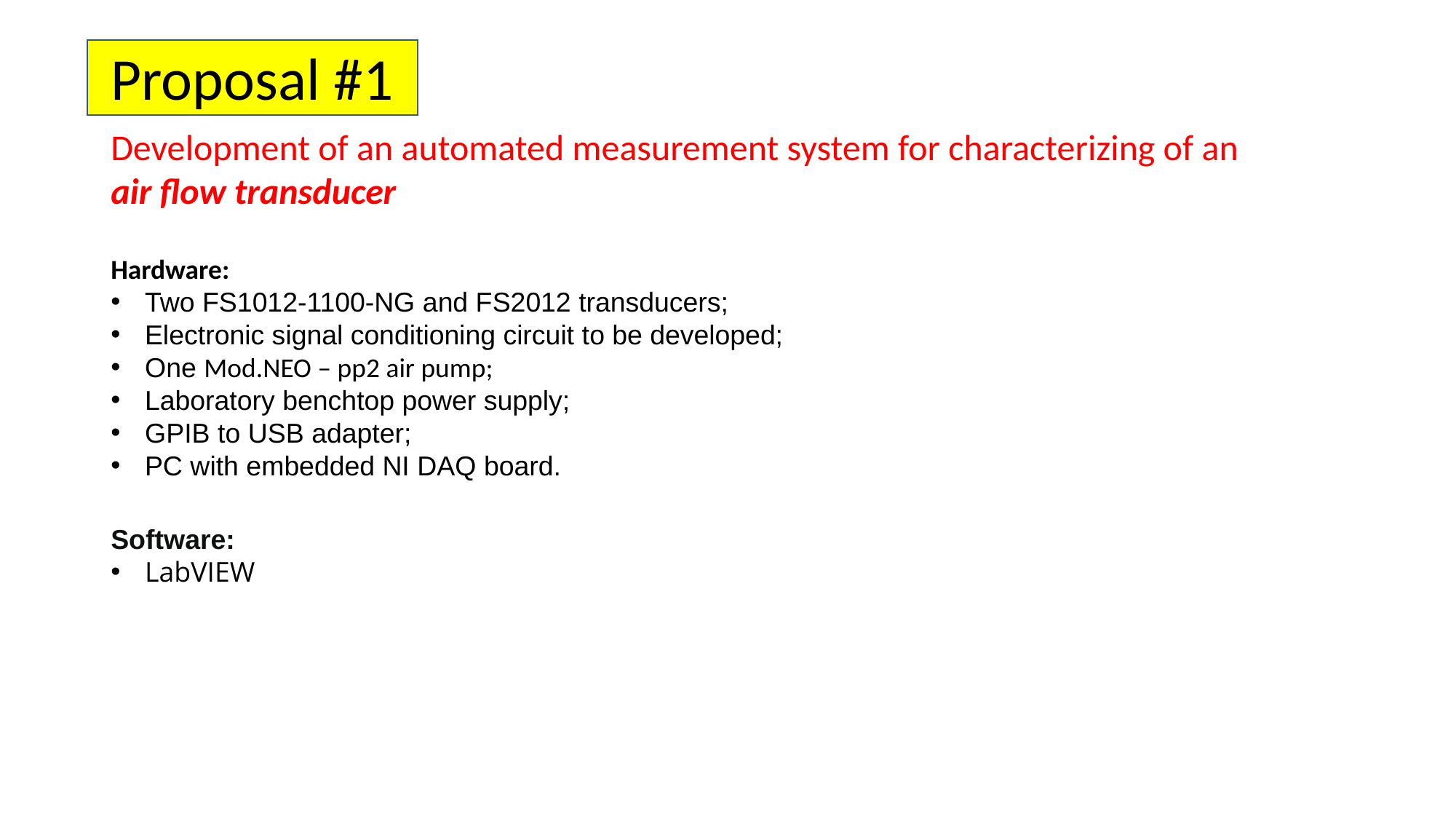

# Proposal #1
Development of an automated measurement system for characterizing of an
air flow transducer
Hardware:
Two FS1012-1100-NG and FS2012 transducers;
Electronic signal conditioning circuit to be developed;
One Mod.NEO – pp2 air pump;
Laboratory benchtop power supply;
GPIB to USB adapter;
PC with embedded NI DAQ board.
Software:
LabVIEW